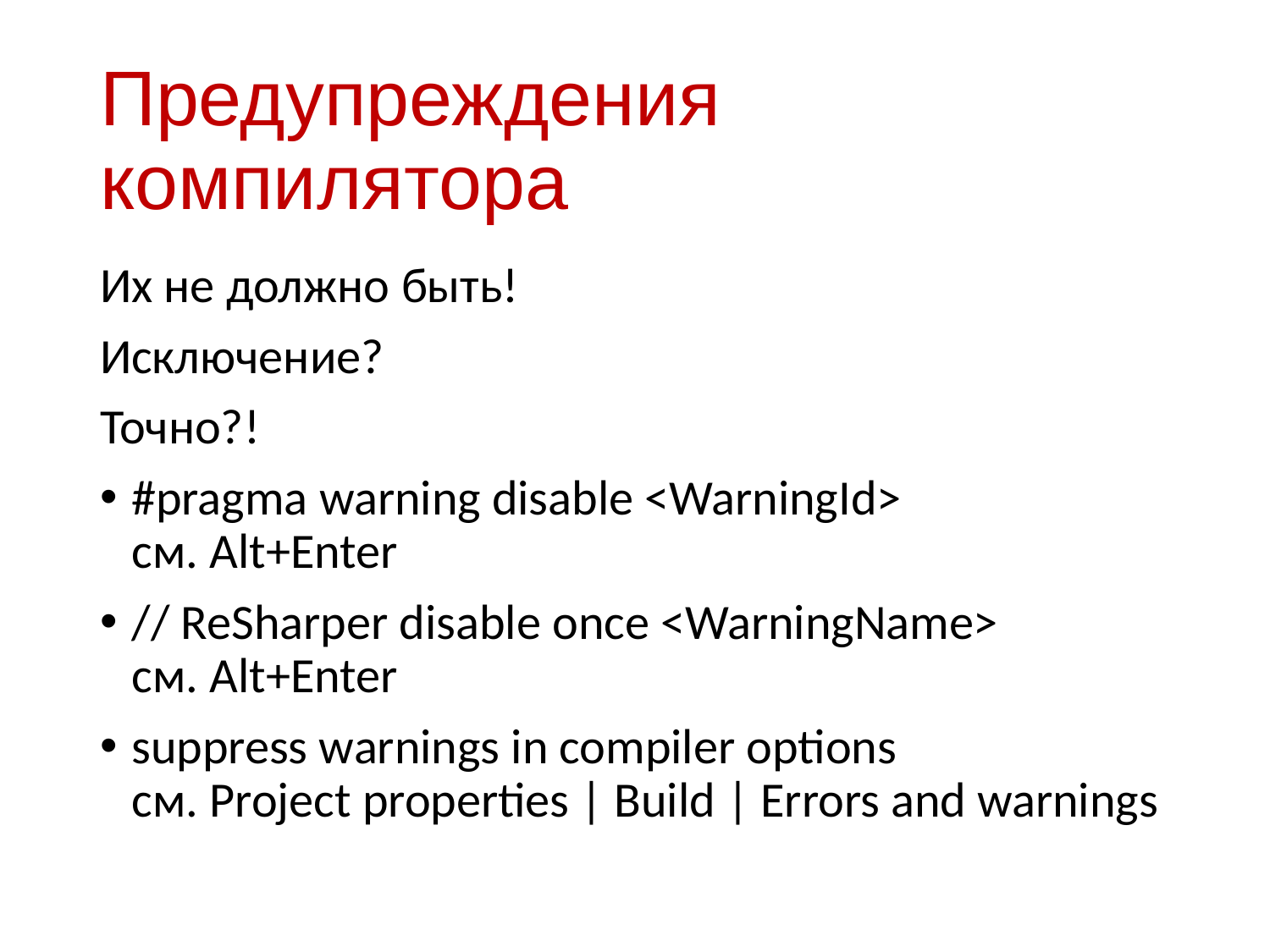

# Предупреждения компилятора
Их не должно быть!
Исключение?
Точно?!
#pragma warning disable <WarningId>
см. Alt+Enter
// ReSharper disable once <WarningName>
см. Alt+Enter
suppress warnings in compiler options
см. Project properties | Build | Errors and warnings